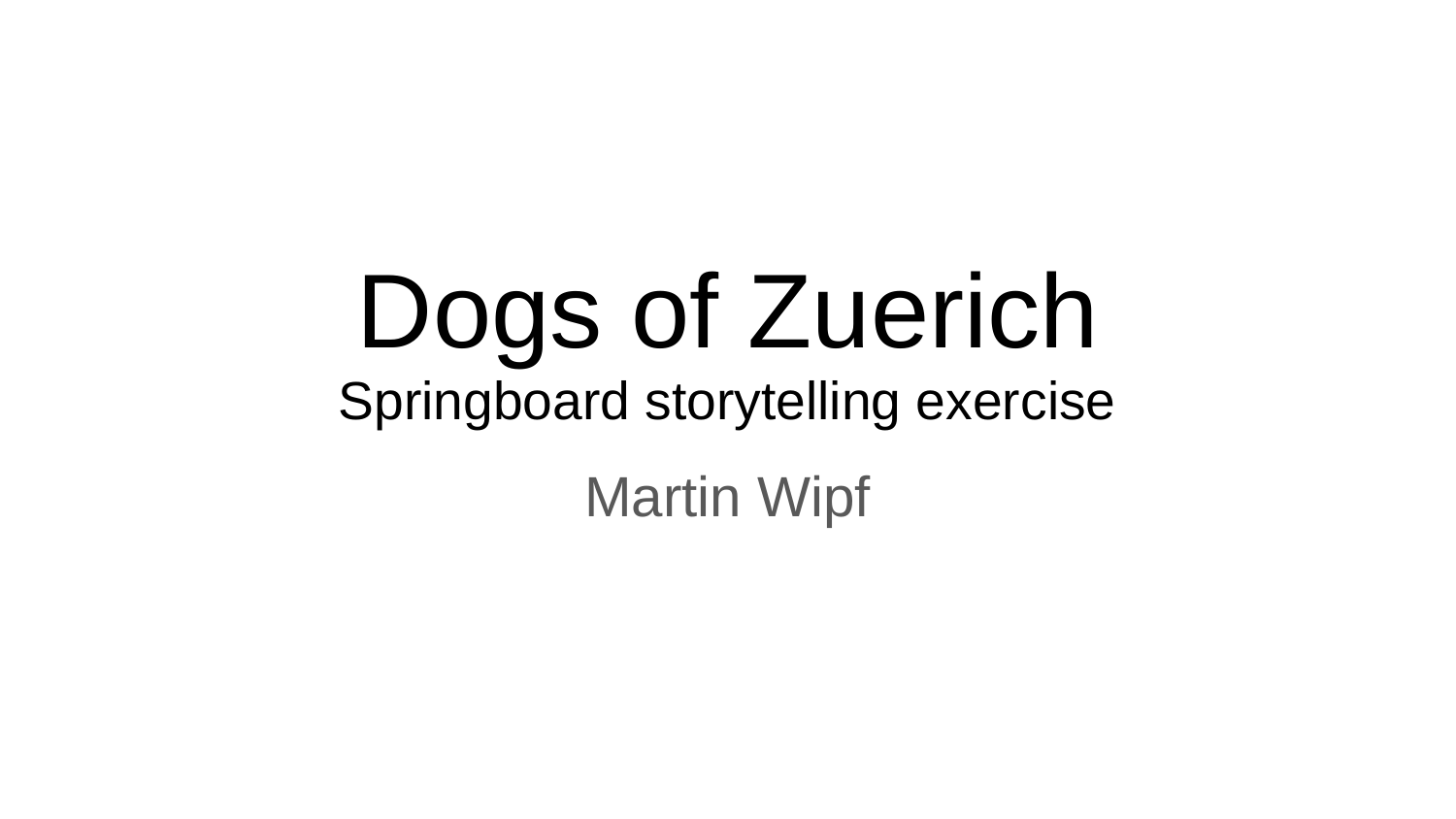

# Dogs of Zuerich
Springboard storytelling exercise
Martin Wipf